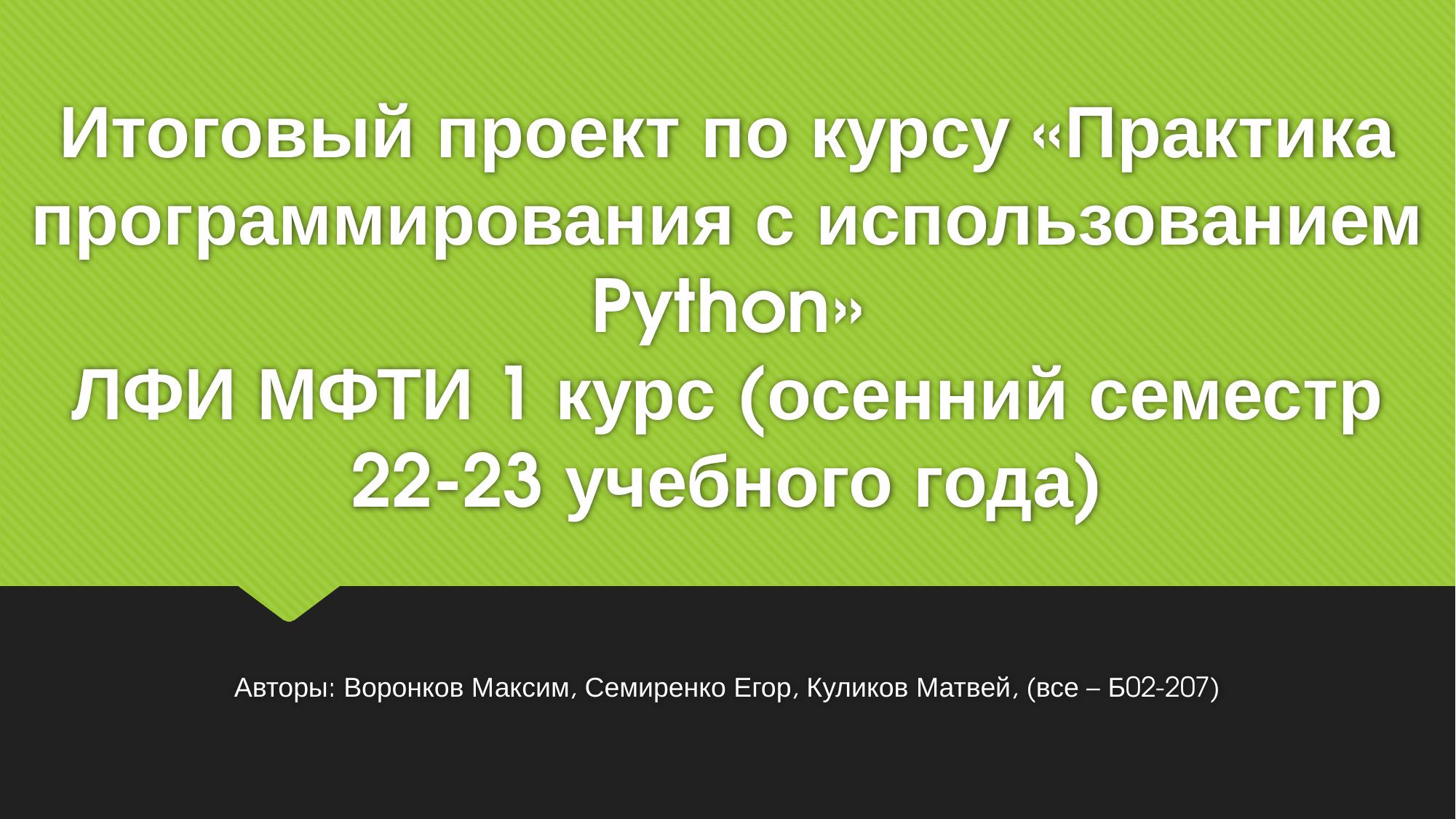

# Итоговый проект по курсу «Практика программирования с использованием Python» ЛФИ МФТИ 1 курс (осенний семестр 22-23 учебного года)
Авторы: Воронков Максим, Семиренко Егор, Куликов Матвей, (все – Б02-207)